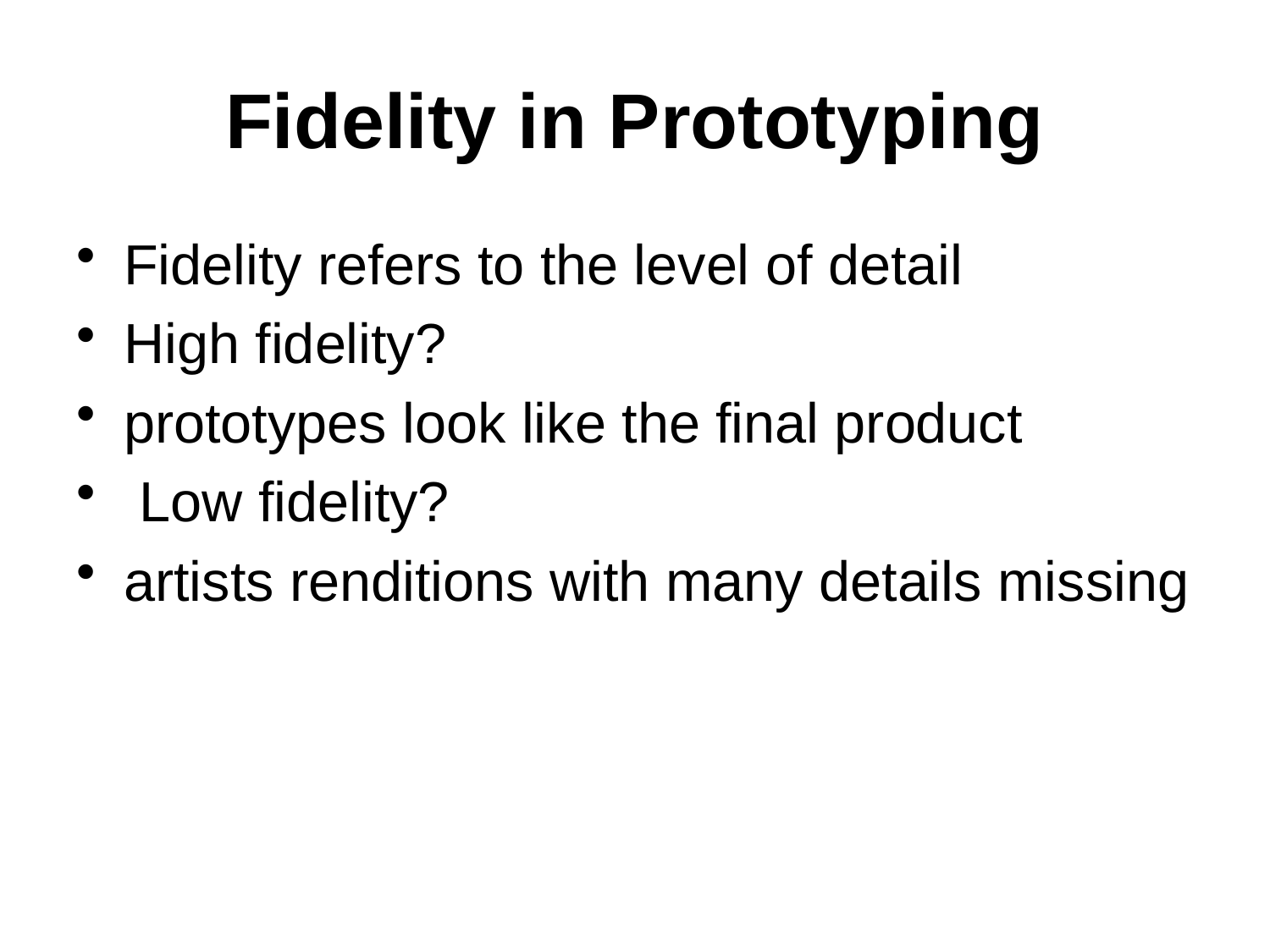

# Fidelity in Prototyping
Fidelity refers to the level of detail
High fidelity?
prototypes look like the final product
 Low fidelity?
artists renditions with many details missing